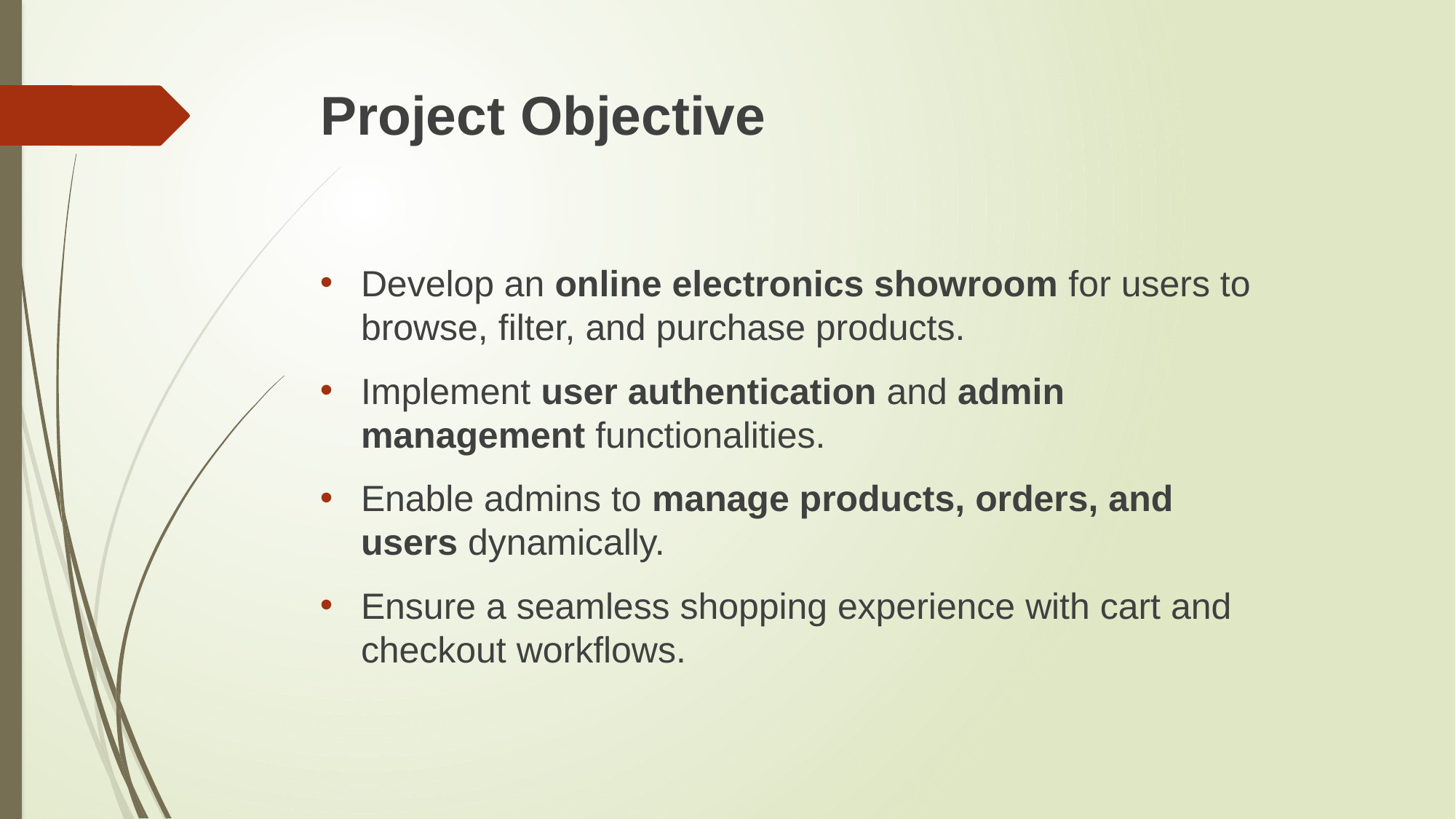

# Project Objective
Develop an online electronics showroom for users to browse, filter, and purchase products.
Implement user authentication and admin management functionalities.
Enable admins to manage products, orders, and users dynamically.
Ensure a seamless shopping experience with cart and checkout workflows.